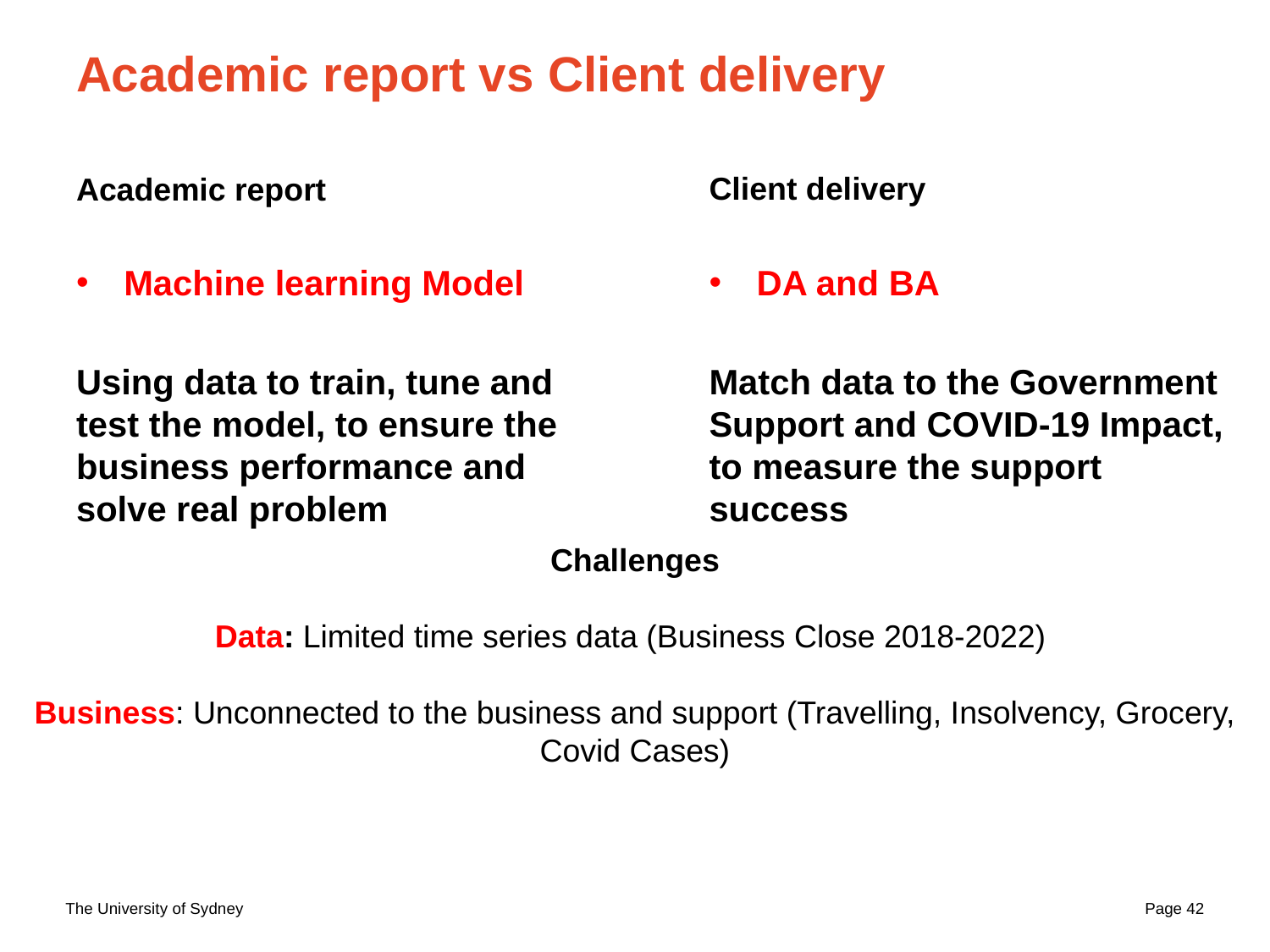

# Academic report vs Client delivery
Client delivery
Academic report
DA and BA

Match data to the Government Support and COVID-19 Impact, to measure the support success

Machine learning Model

Using data to train, tune and test the model, to ensure the business performance and solve real problem

Challenges

Data: Limited time series data (Business Close 2018-2022)

Business: Unconnected to the business and support (Travelling, Insolvency, Grocery, Covid Cases)